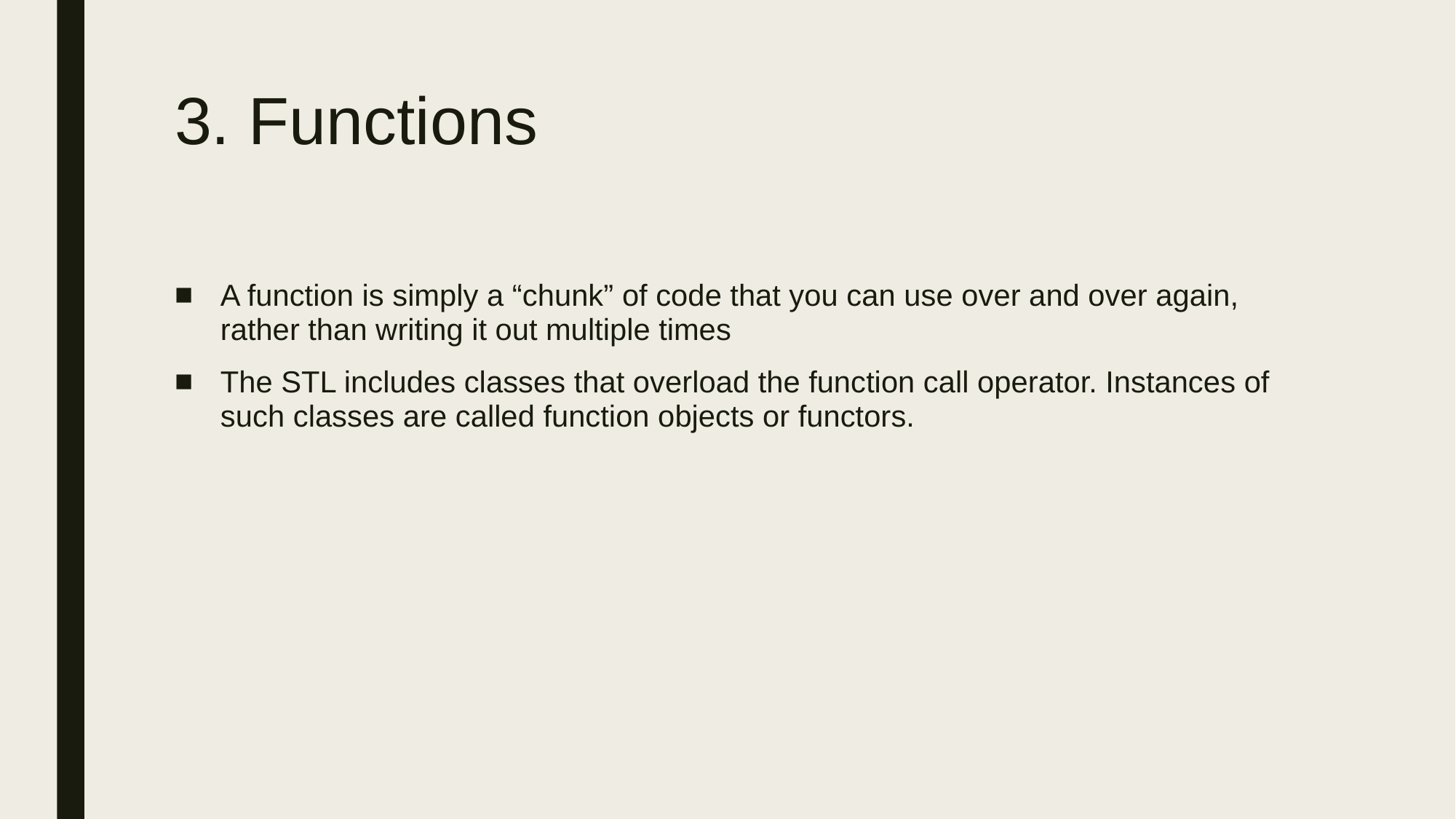

# 3. Functions
A function is simply a “chunk” of code that you can use over and over again, rather than writing it out multiple times
The STL includes classes that overload the function call operator. Instances of such classes are called function objects or functors.